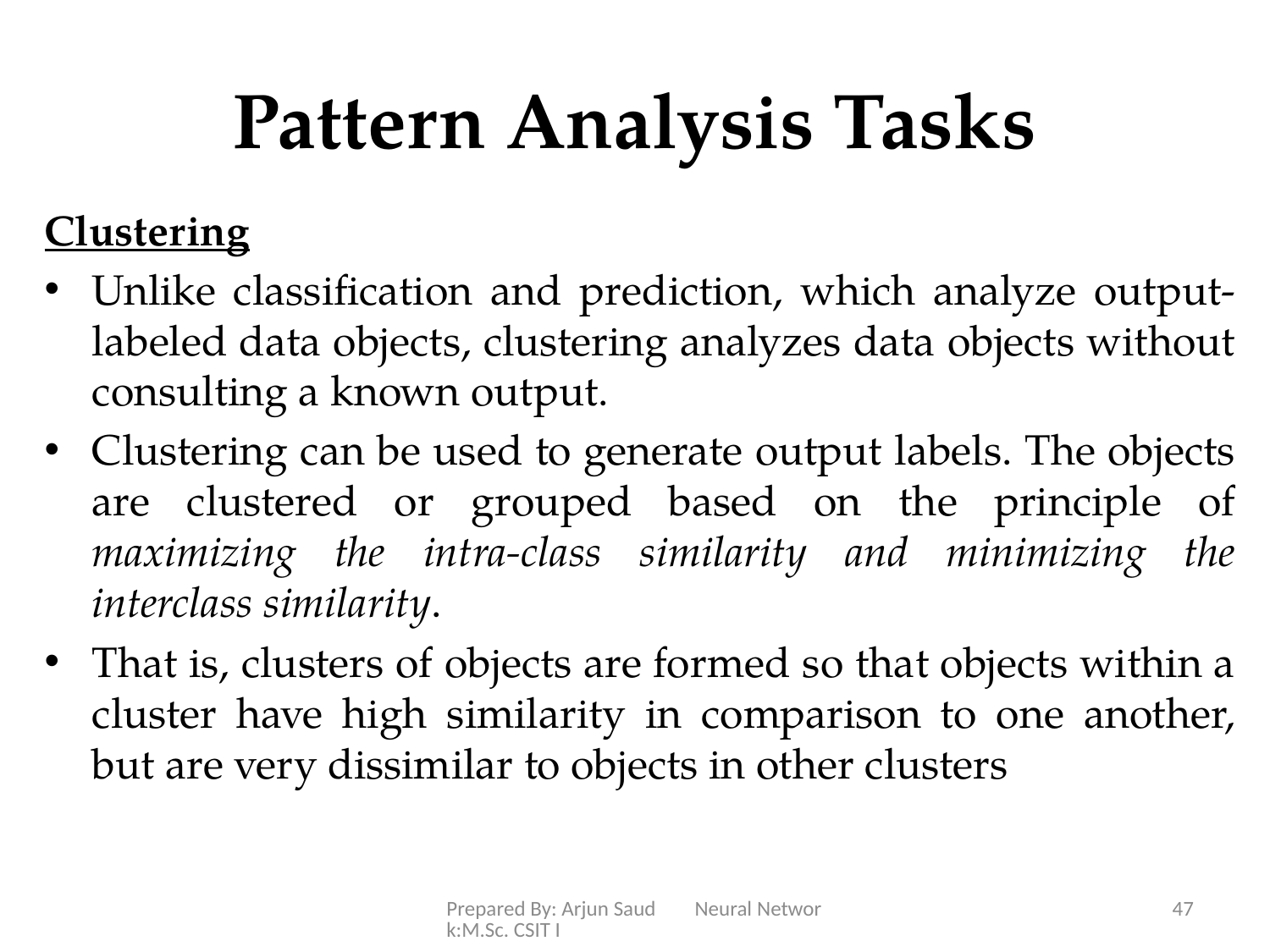

# Pattern Analysis Tasks
Clustering
Unlike classification and prediction, which analyze output-labeled data objects, clustering analyzes data objects without consulting a known output.
Clustering can be used to generate output labels. The objects are clustered or grouped based on the principle of maximizing the intra-class similarity and minimizing the interclass similarity.
That is, clusters of objects are formed so that objects within a cluster have high similarity in comparison to one another, but are very dissimilar to objects in other clusters
Prepared By: Arjun Saud        Neural Network:M.Sc. CSIT I
47